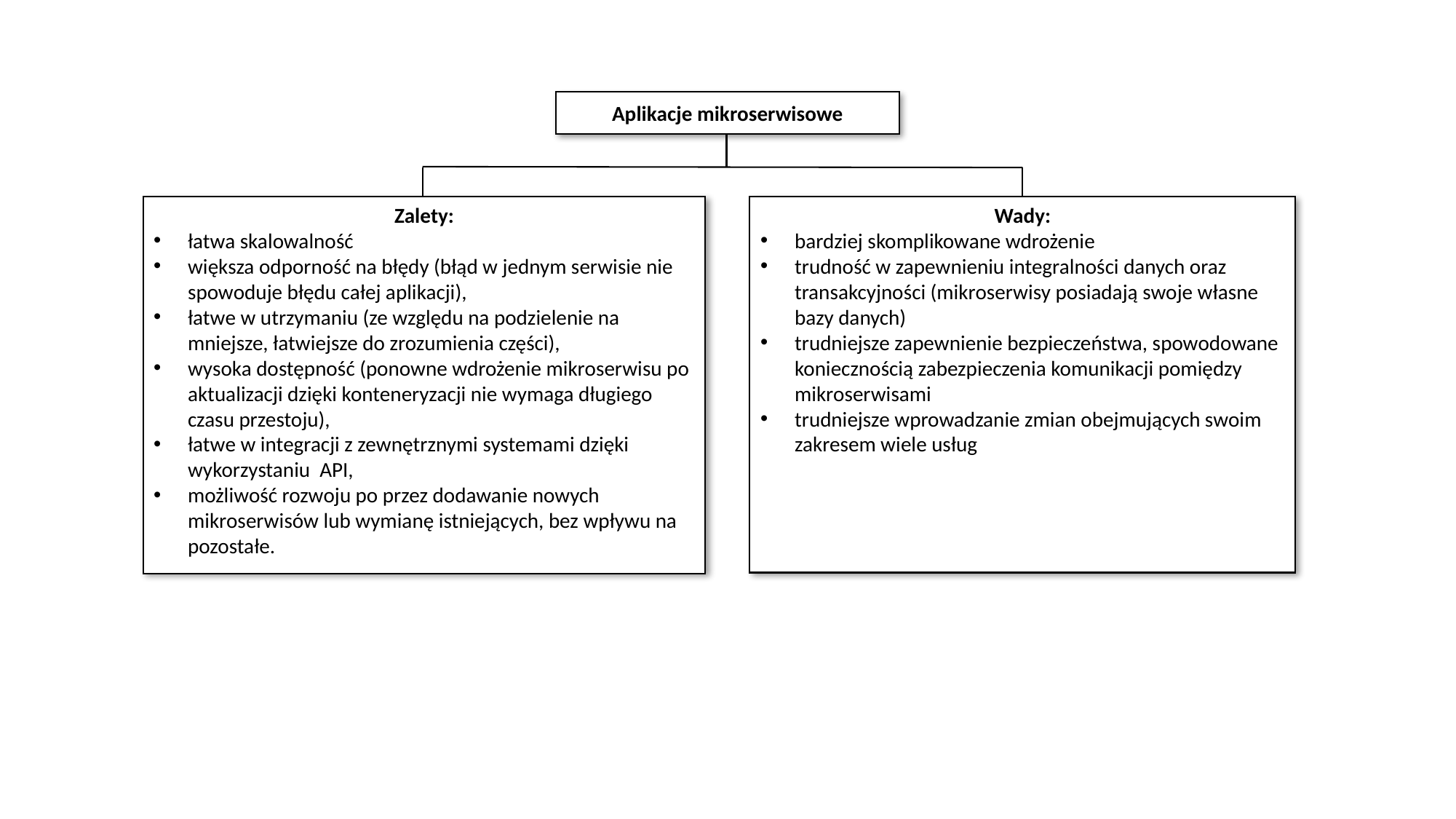

Aplikacje mikroserwisowe
Zalety:
łatwa skalowalność
większa odporność na błędy (błąd w jednym serwisie nie spowoduje błędu całej aplikacji),
łatwe w utrzymaniu (ze względu na podzielenie na mniejsze, łatwiejsze do zrozumienia części),
wysoka dostępność (ponowne wdrożenie mikroserwisu po aktualizacji dzięki konteneryzacji nie wymaga długiego czasu przestoju),
łatwe w integracji z zewnętrznymi systemami dzięki wykorzystaniu  API,
możliwość rozwoju po przez dodawanie nowych mikroserwisów lub wymianę istniejących, bez wpływu na pozostałe.
Wady:
bardziej skomplikowane wdrożenie
trudność w zapewnieniu integralności danych oraz transakcyjności (mikroserwisy posiadają swoje własne bazy danych)
trudniejsze zapewnienie bezpieczeństwa, spowodowane koniecznością zabezpieczenia komunikacji pomiędzy mikroserwisami
trudniejsze wprowadzanie zmian obejmujących swoim zakresem wiele usług